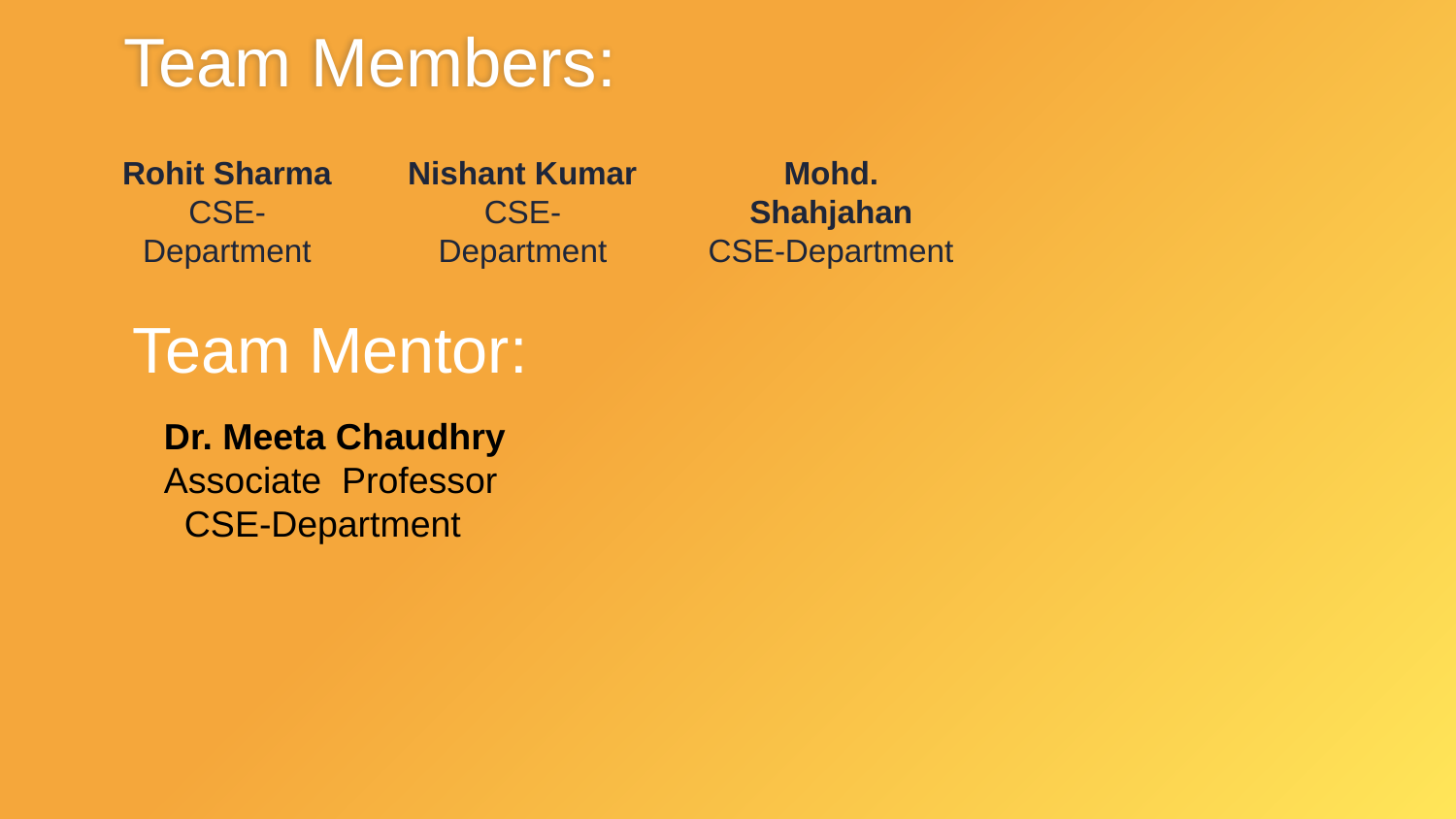

# Team Members:
Nishant Kumar
CSE-Department

Rohit Sharma
CSE-Department

Mohd. Shahjahan
CSE-Department

Team Mentor:
Dr. Meeta Chaudhry
Associate  Professor
  CSE-Department